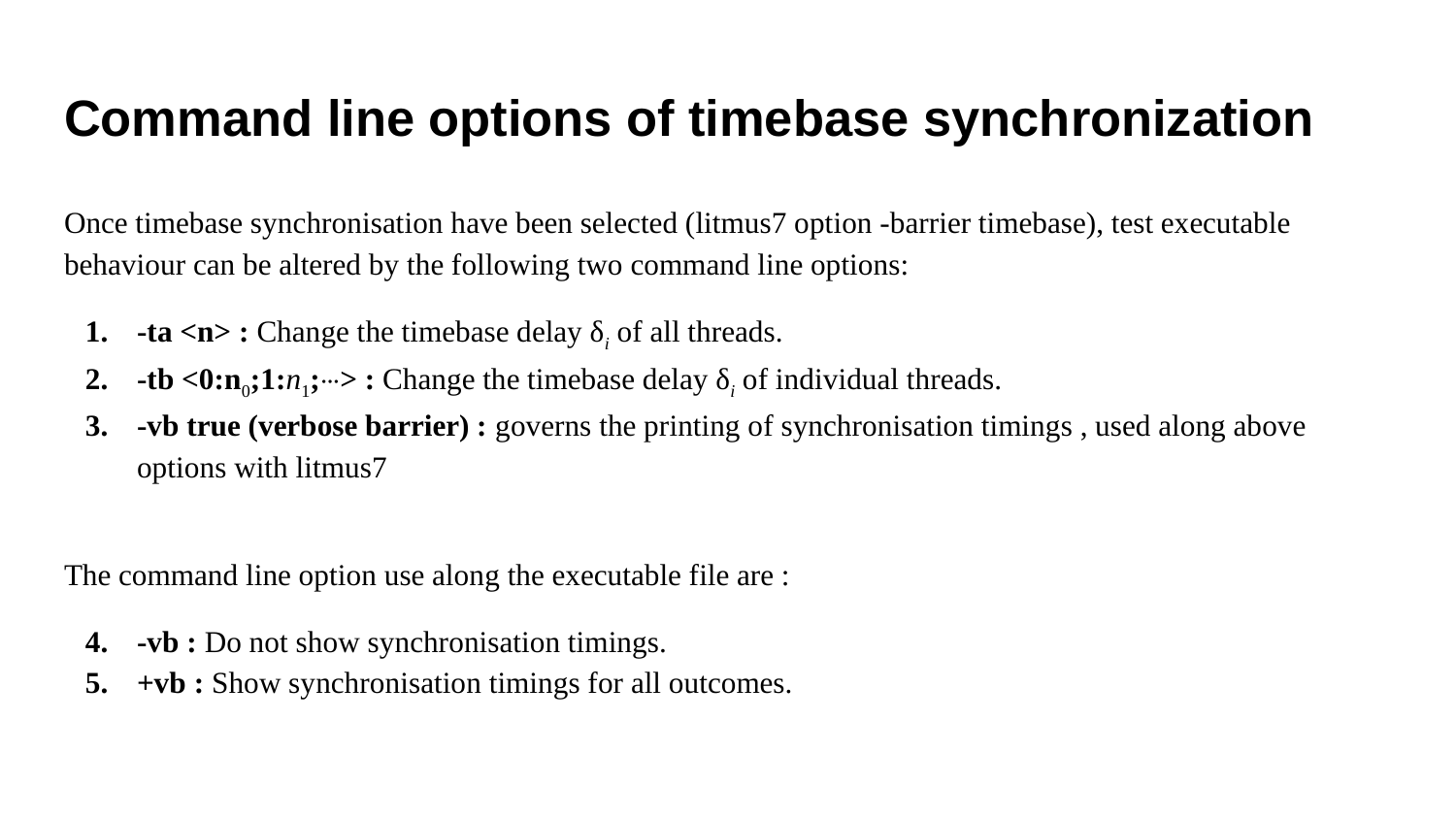

# Command line options of timebase synchronization
Once timebase synchronisation have been selected (litmus7 option -barrier timebase), test executable behaviour can be altered by the following two command line options:
-ta <n> : Change the timebase delay δi of all threads.
-tb <0:n0;1:n1;⋯> : Change the timebase delay δi of individual threads.
-vb true (verbose barrier) : governs the printing of synchronisation timings , used along above options with litmus7

The command line option use along the executable file are :
-vb : Do not show synchronisation timings.
+vb : Show synchronisation timings for all outcomes.